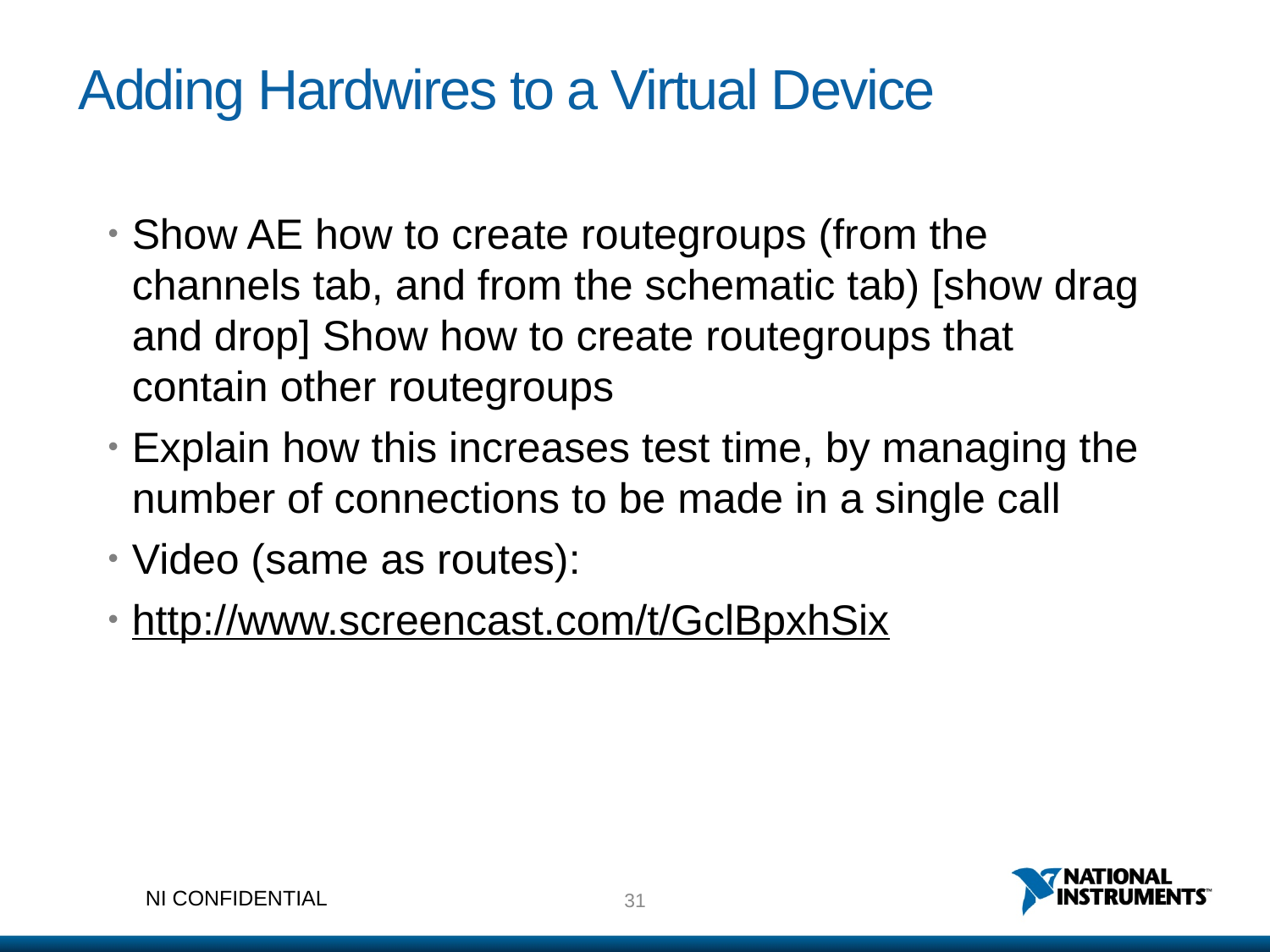

# Adding Hardwires to a Virtual Device
Show AE how to create routegroups (from the channels tab, and from the schematic tab) [show drag and drop] Show how to create routegroups that contain other routegroups
Explain how this increases test time, by managing the number of connections to be made in a single call
Video (same as routes):
http://www.screencast.com/t/GclBpxhSix